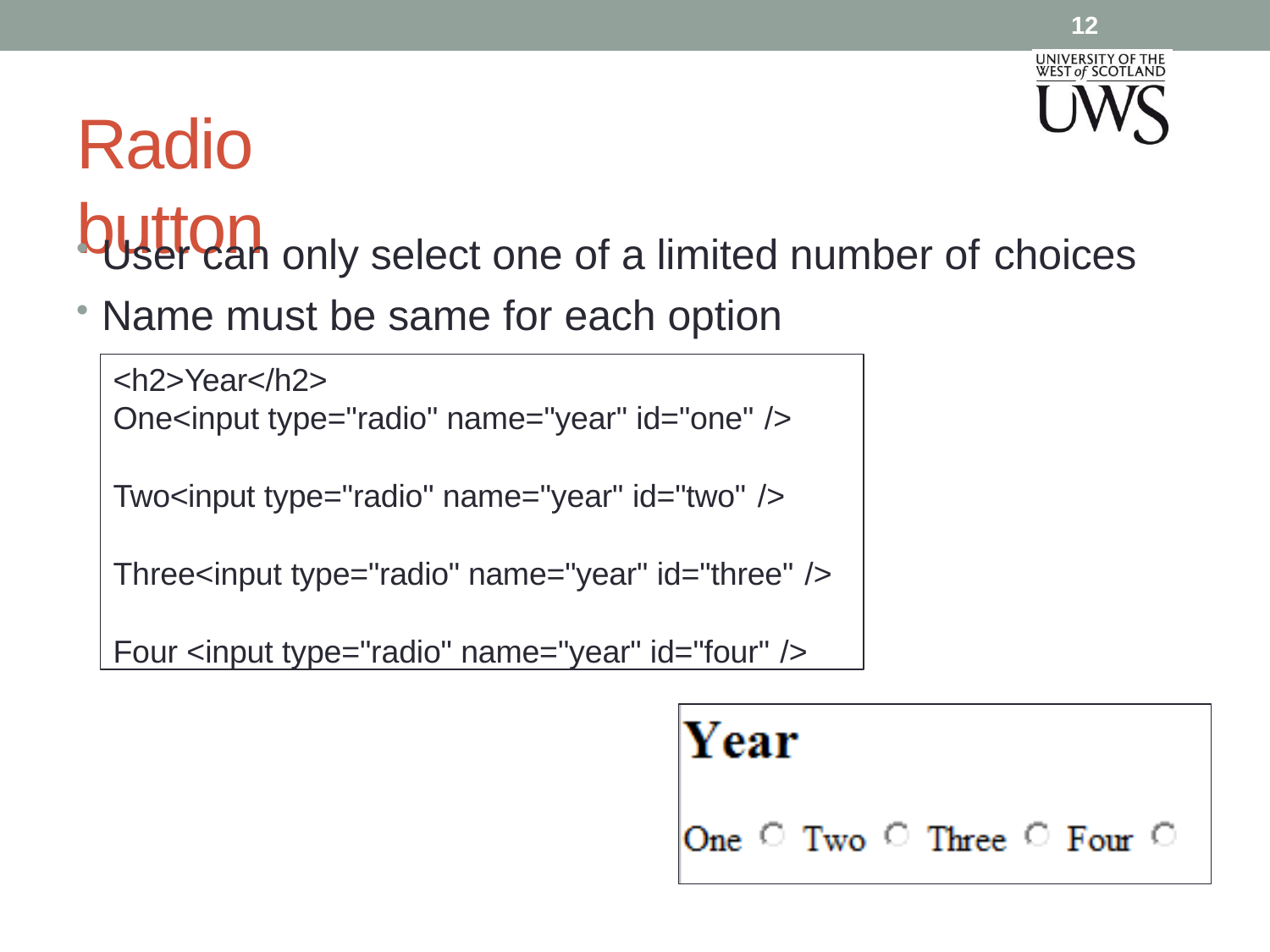

12
# Radio button
User can only select one of a limited number of choices
Name must be same for each option
<h2>Year</h2>
One<input type="radio" name="year" id="one" />

Two<input type="radio" name="year" id="two" />

Three<input type="radio" name="year" id="three" />

Four <input type="radio" name="year" id="four" />